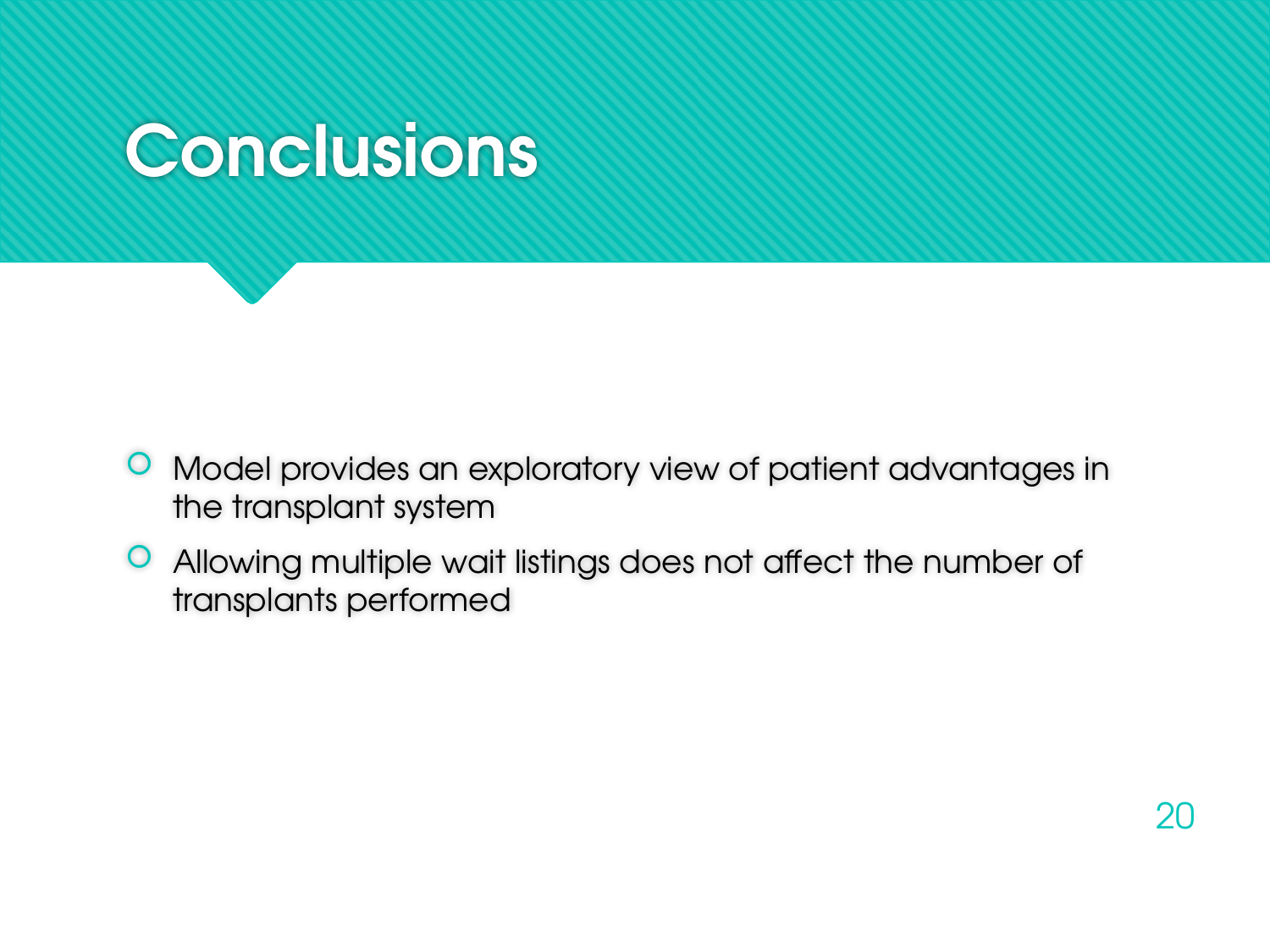

# Conclusions
Model provides an exploratory view of patient advantages in the transplant system
Allowing multiple wait listings does not affect the number of transplants performed

20